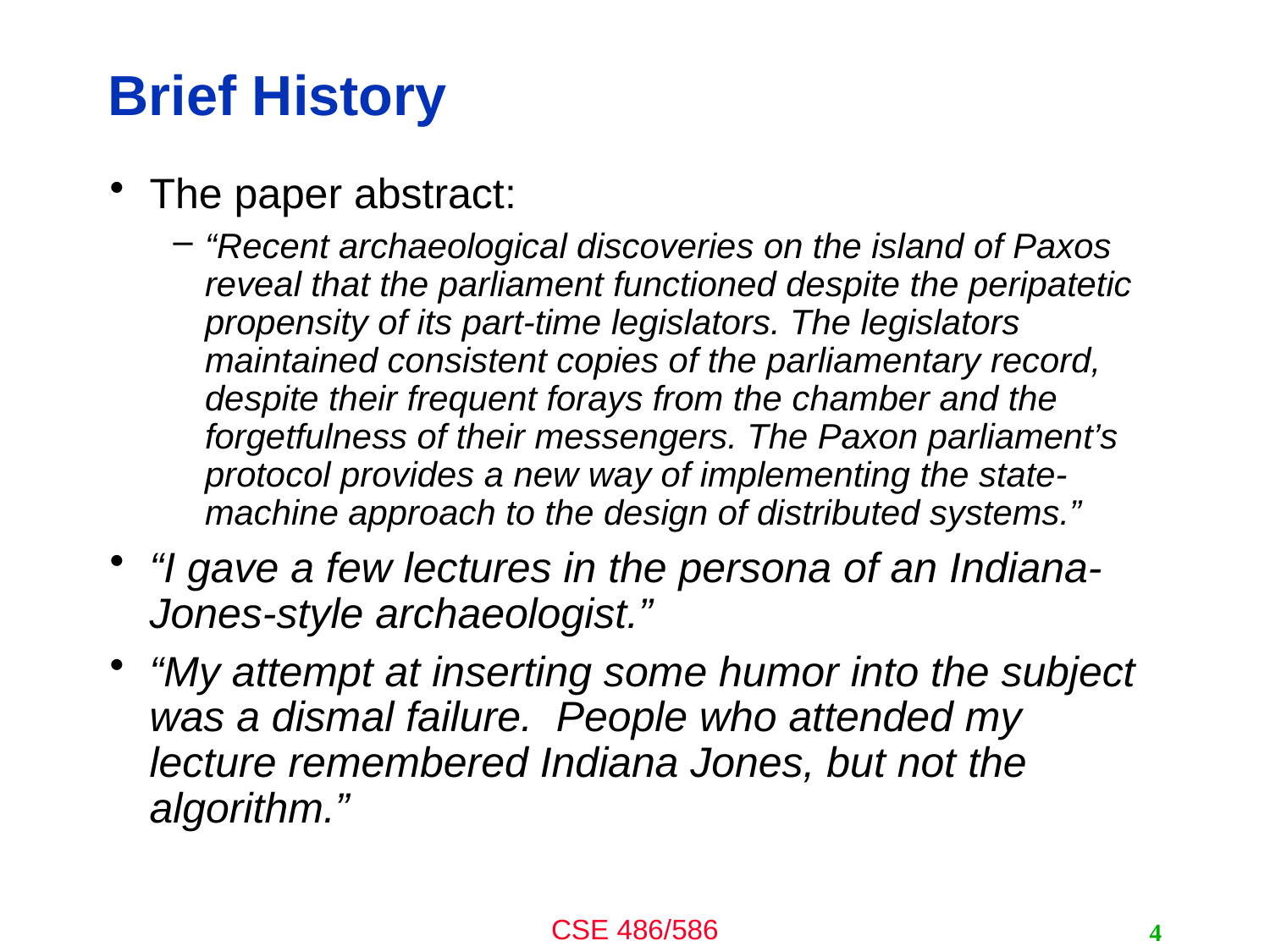

# Brief History
The paper abstract:
“Recent archaeological discoveries on the island of Paxos reveal that the parliament functioned despite the peripatetic propensity of its part-time legislators. The legislators maintained consistent copies of the parliamentary record, despite their frequent forays from the chamber and the forgetfulness of their messengers. The Paxon parliament’s protocol provides a new way of implementing the state-machine approach to the design of distributed systems.”
“I gave a few lectures in the persona of an Indiana-Jones-style archaeologist.”
“My attempt at inserting some humor into the subject was a dismal failure.  People who attended my lecture remembered Indiana Jones, but not the algorithm.”
4